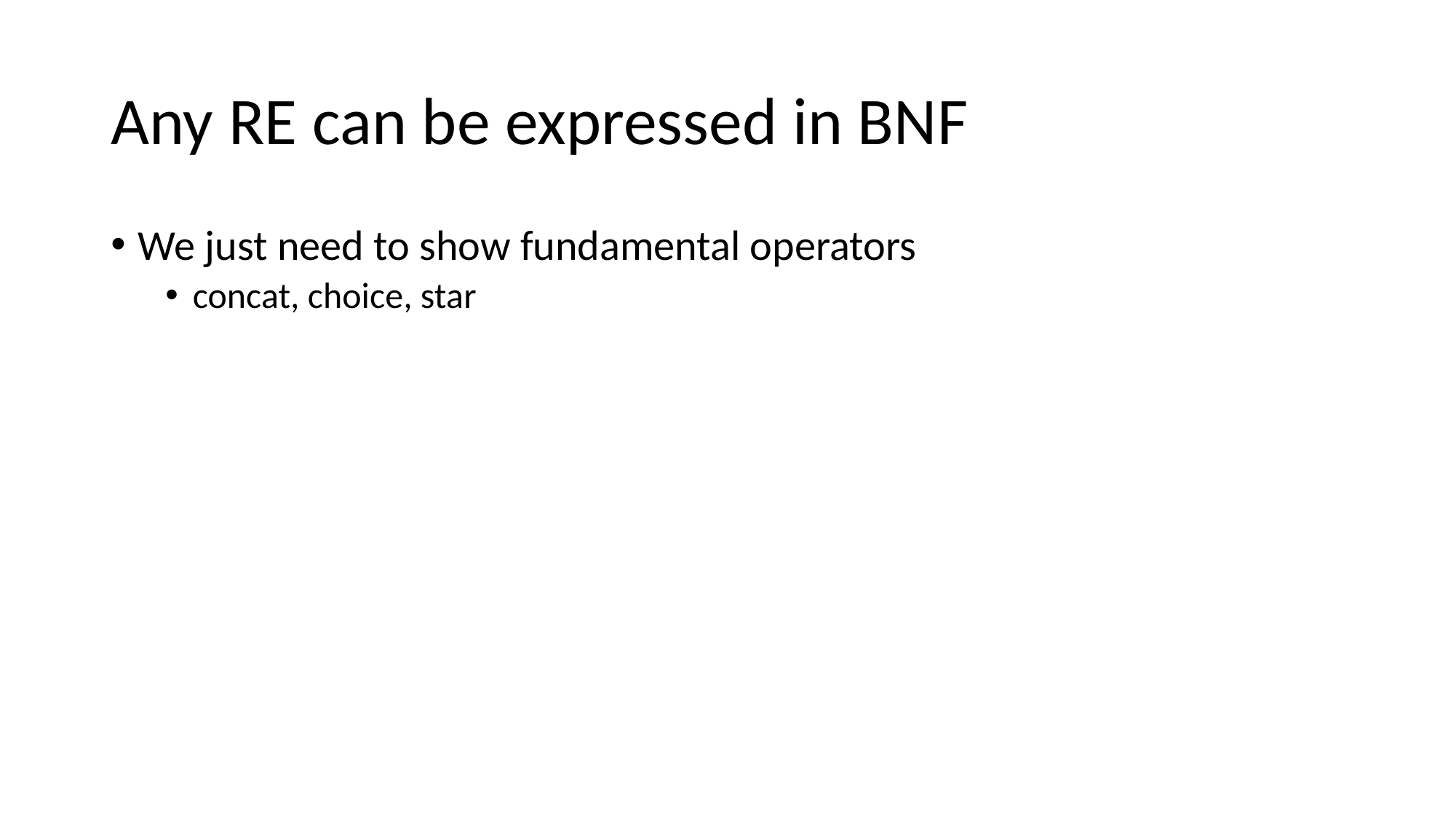

# Any RE can be expressed in BNF
We just need to show fundamental operators
concat, choice, star